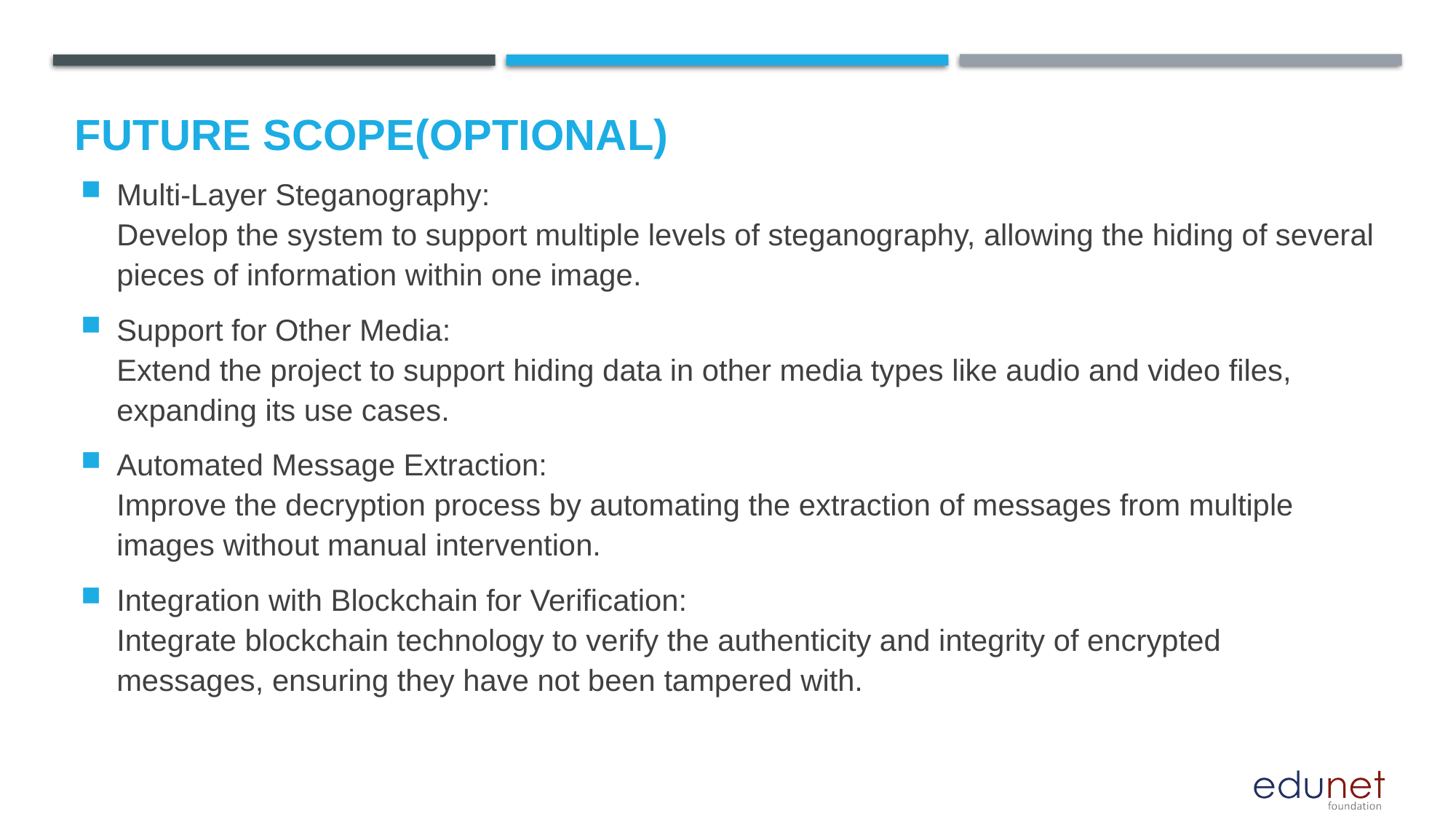

Future scope(optional)
Multi-Layer Steganography:
Develop the system to support multiple levels of steganography, allowing the hiding of several pieces of information within one image.
Support for Other Media:
Extend the project to support hiding data in other media types like audio and video files, expanding its use cases.
Automated Message Extraction:
Improve the decryption process by automating the extraction of messages from multiple images without manual intervention.
Integration with Blockchain for Verification:
Integrate blockchain technology to verify the authenticity and integrity of encrypted messages, ensuring they have not been tampered with.